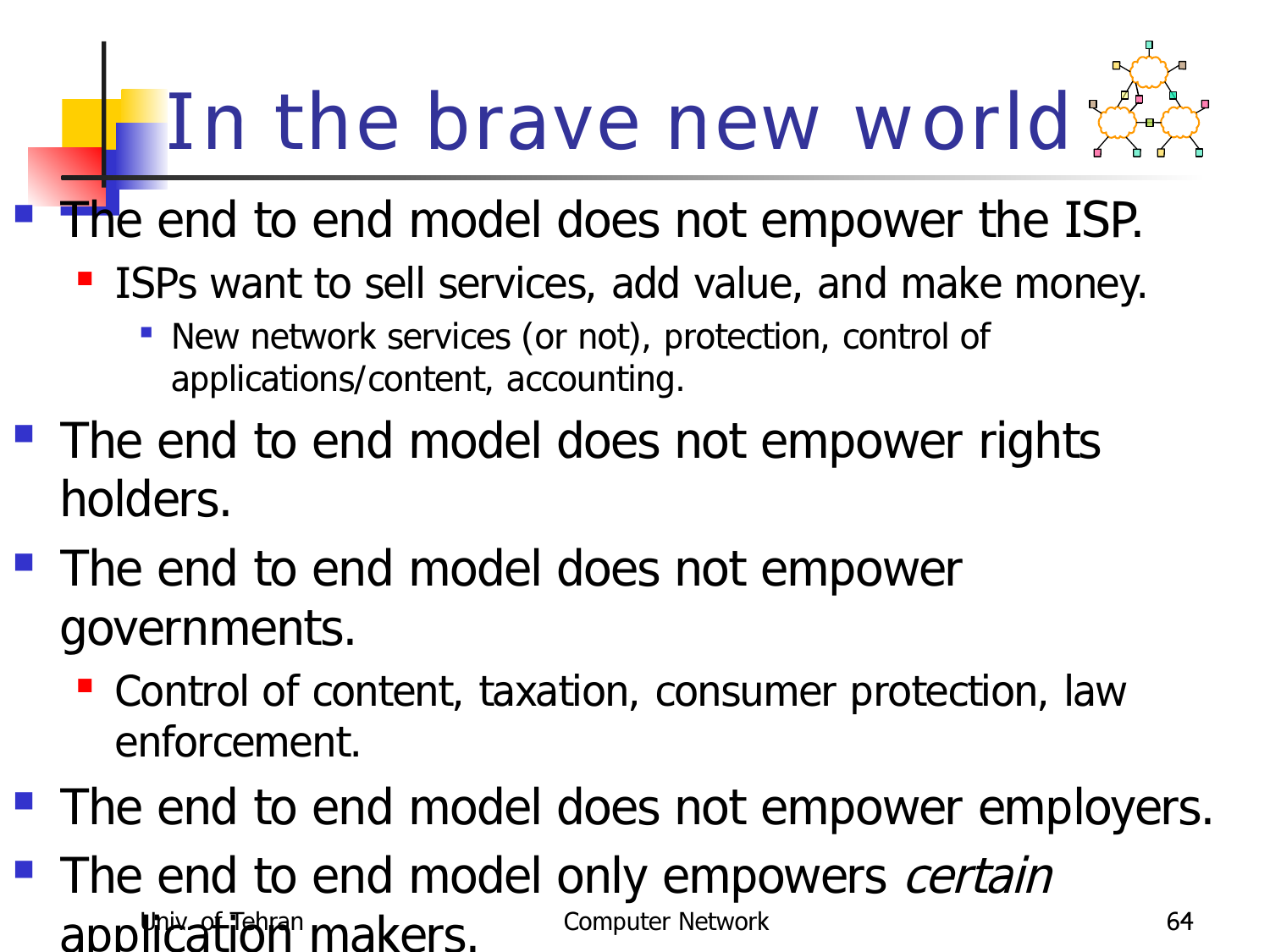

# In the brave new world
The end to end model does not empower the ISP.
ISPs want to sell services, add value, and make money.
New network services (or not), protection, control of applications/content, accounting.
The end to end model does not empower rights holders.
The end to end model does not empower governments.
Control of content, taxation, consumer protection, law enforcement.
The end to end model does not empower employers.
The end to end model only empowers certain application makers.
Univ. of Tehran
Computer Network
64